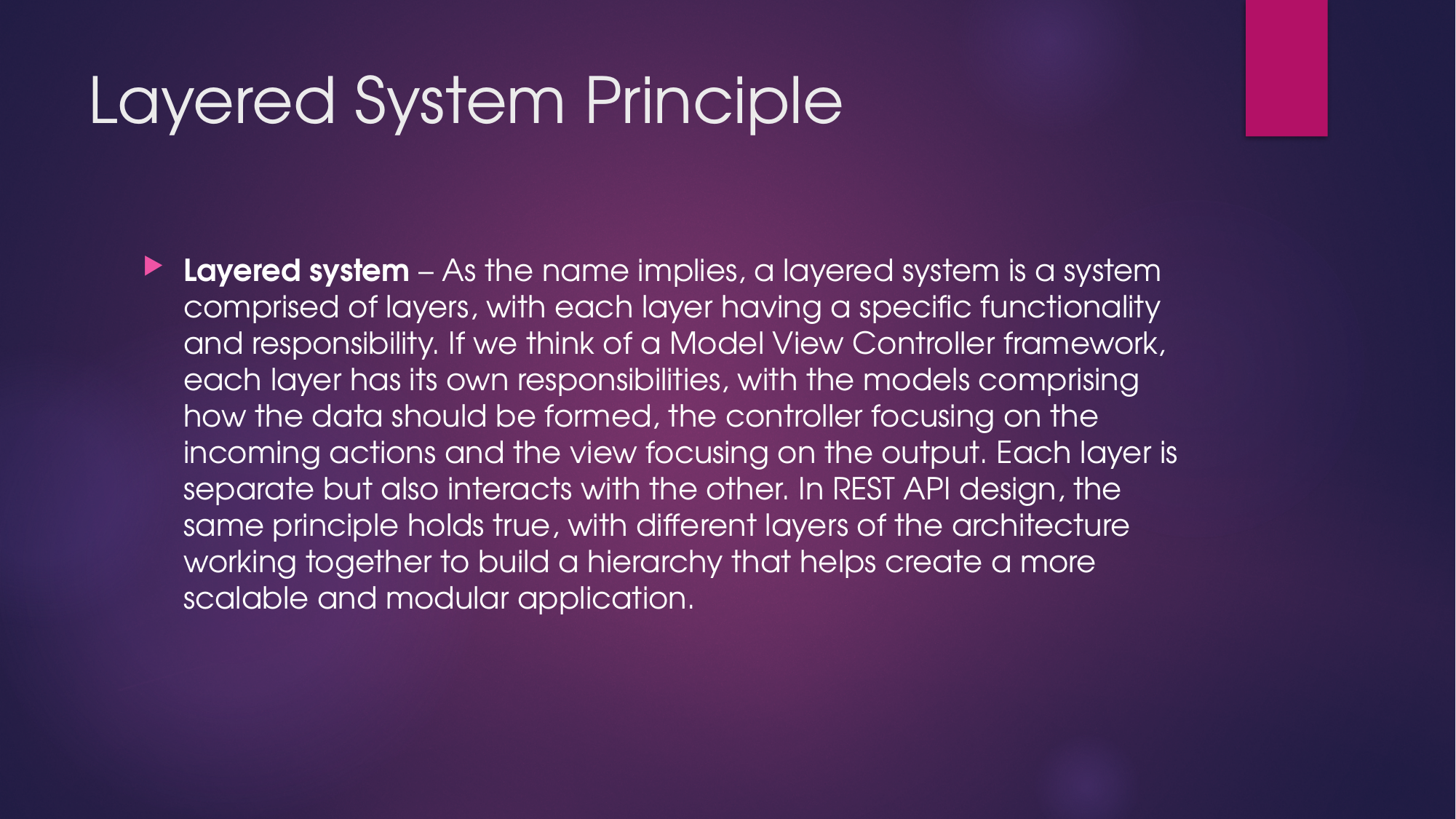

# Layered System Principle
Layered system – As the name implies, a layered system is a system comprised of layers, with each layer having a specific functionality and responsibility. If we think of a Model View Controller framework, each layer has its own responsibilities, with the models comprising how the data should be formed, the controller focusing on the incoming actions and the view focusing on the output. Each layer is separate but also interacts with the other. In REST API design, the same principle holds true, with different layers of the architecture working together to build a hierarchy that helps create a more scalable and modular application.